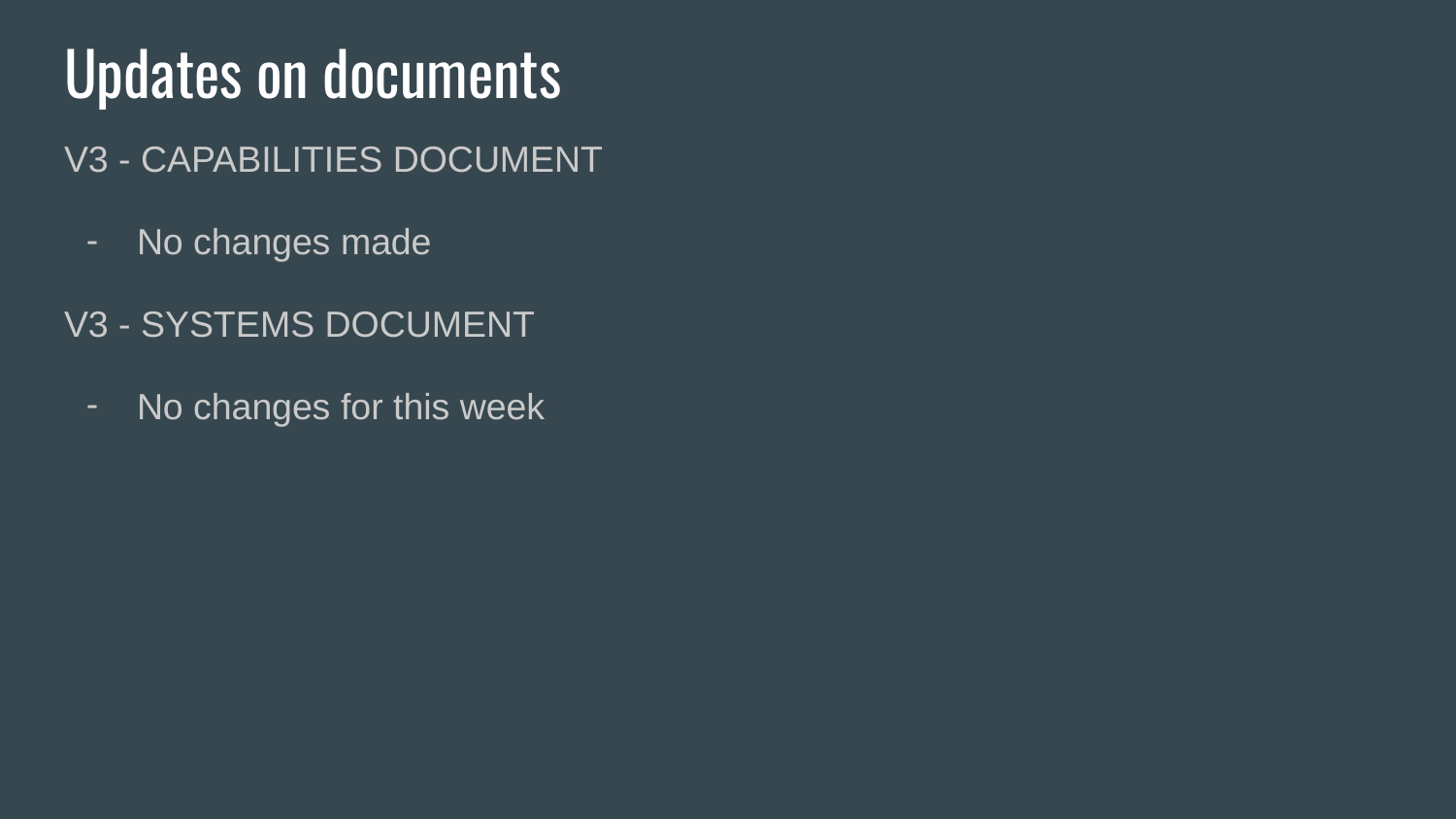

# Updates on documents
V3 - CAPABILITIES DOCUMENT
No changes made
V3 - SYSTEMS DOCUMENT
No changes for this week